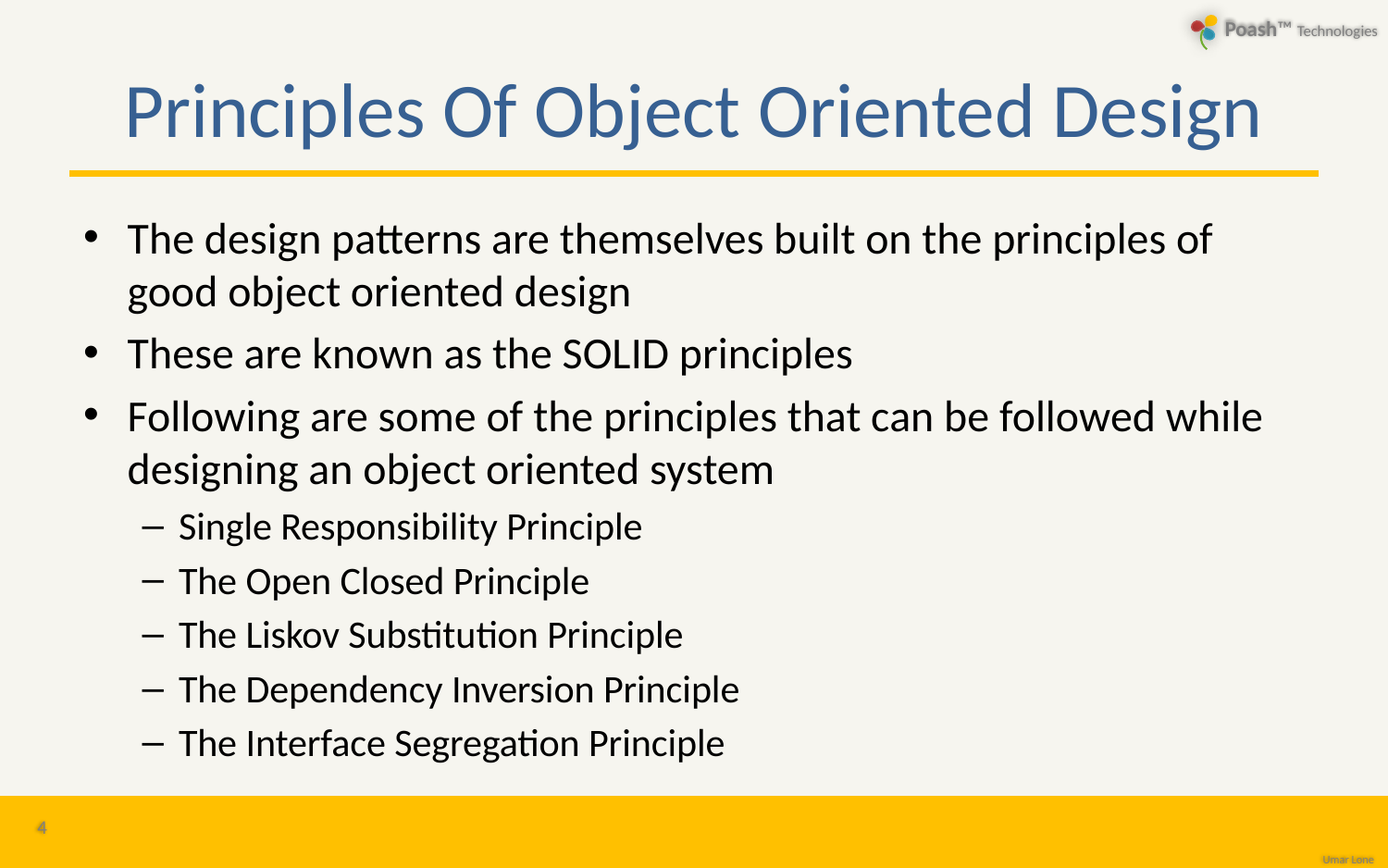

# Principles Of Object Oriented Design
The design patterns are themselves built on the principles of good object oriented design
These are known as the SOLID principles
Following are some of the principles that can be followed while designing an object oriented system
Single Responsibility Principle
The Open Closed Principle
The Liskov Substitution Principle
The Dependency Inversion Principle
The Interface Segregation Principle
4